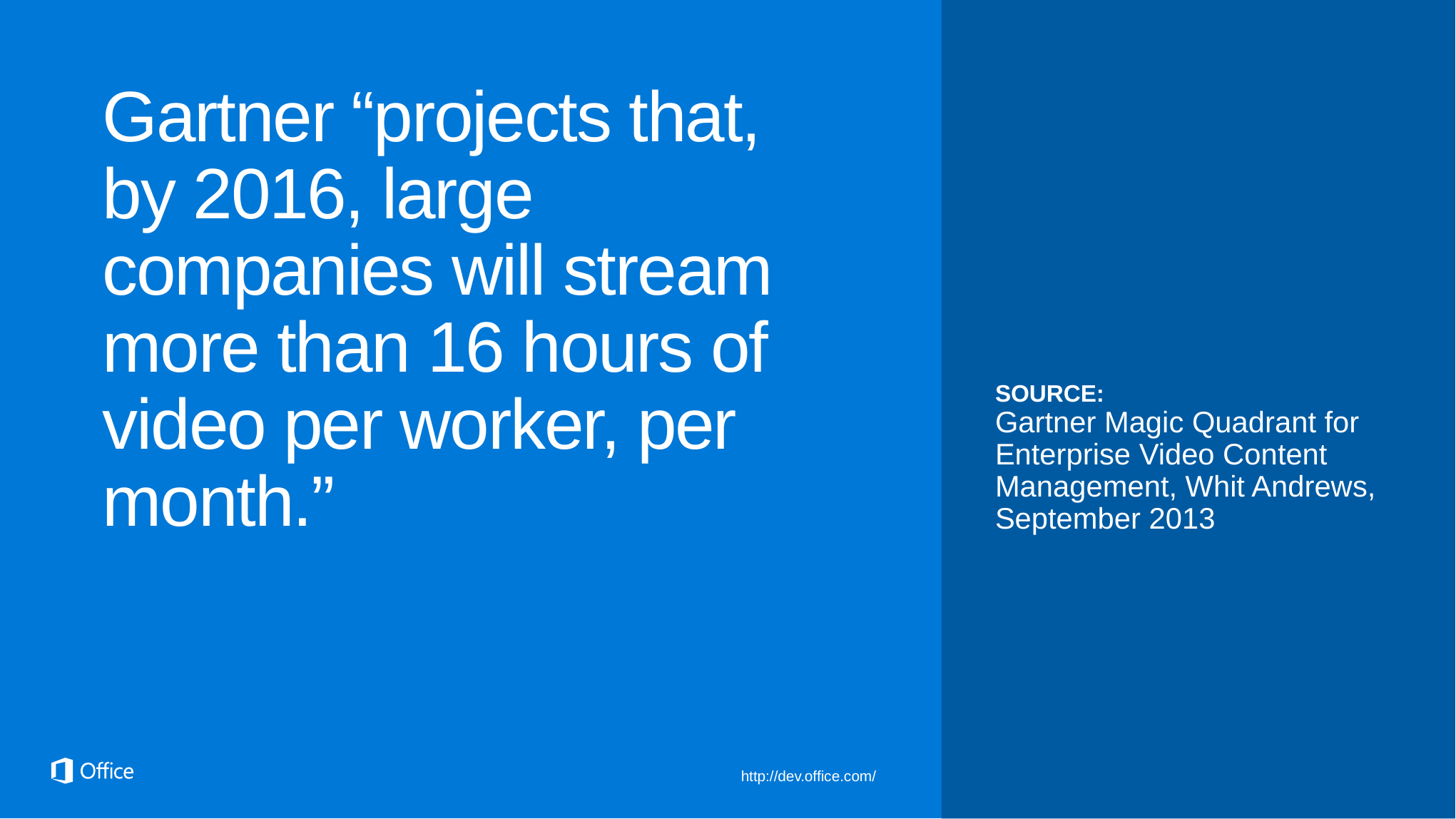

SOURCE:
Gartner Magic Quadrant for Enterprise Video Content Management, Whit Andrews, September 2013
Gartner “projects that, by 2016, large companies will stream more than 16 hours of video per worker, per month.”